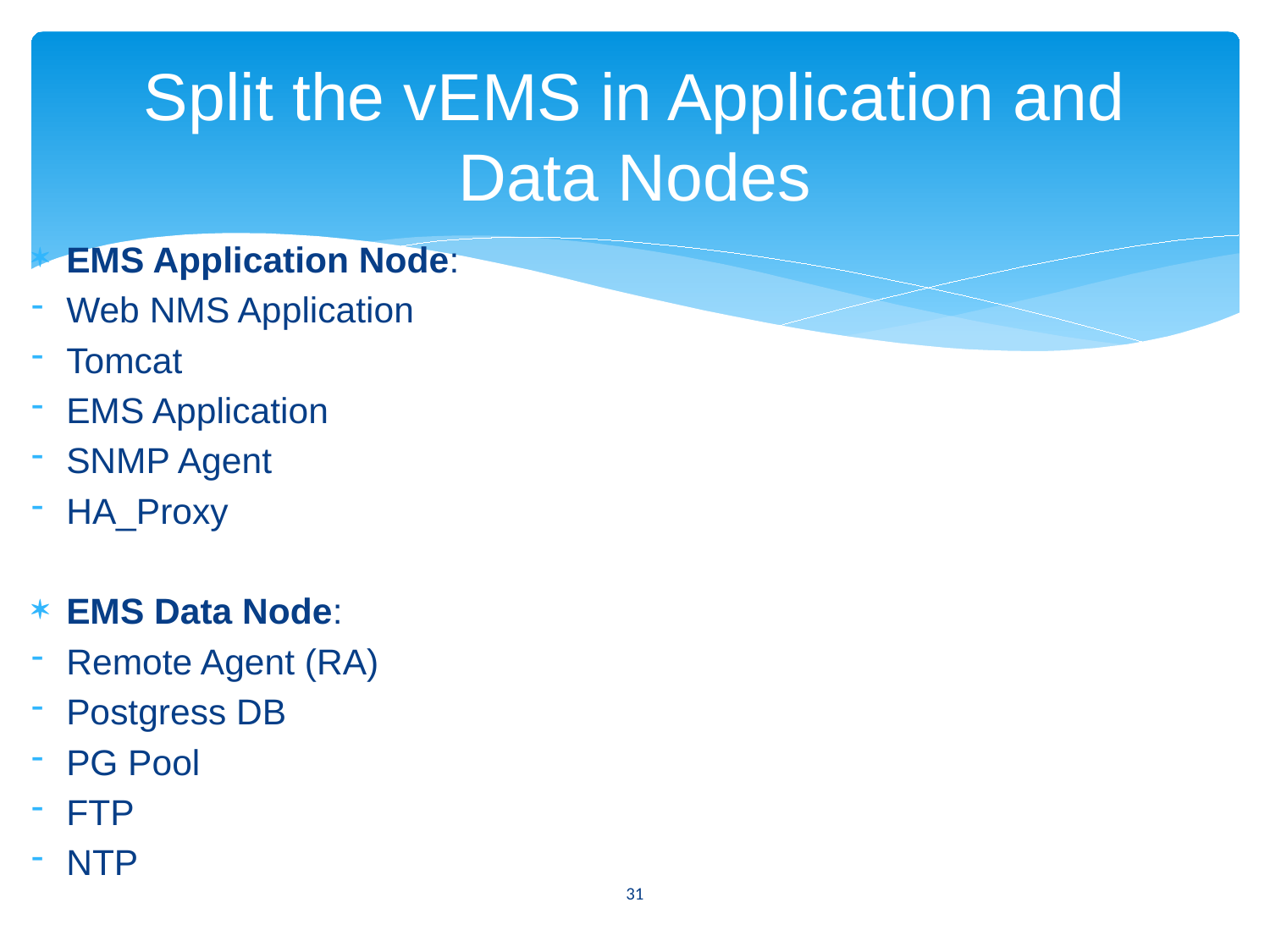

# Split the vEMS in Application and Data Nodes
EMS Application Node:
Web NMS Application
Tomcat
EMS Application
SNMP Agent
HA_Proxy

EMS Data Node:
Remote Agent (RA)
Postgress DB
PG Pool
FTP
NTP

31